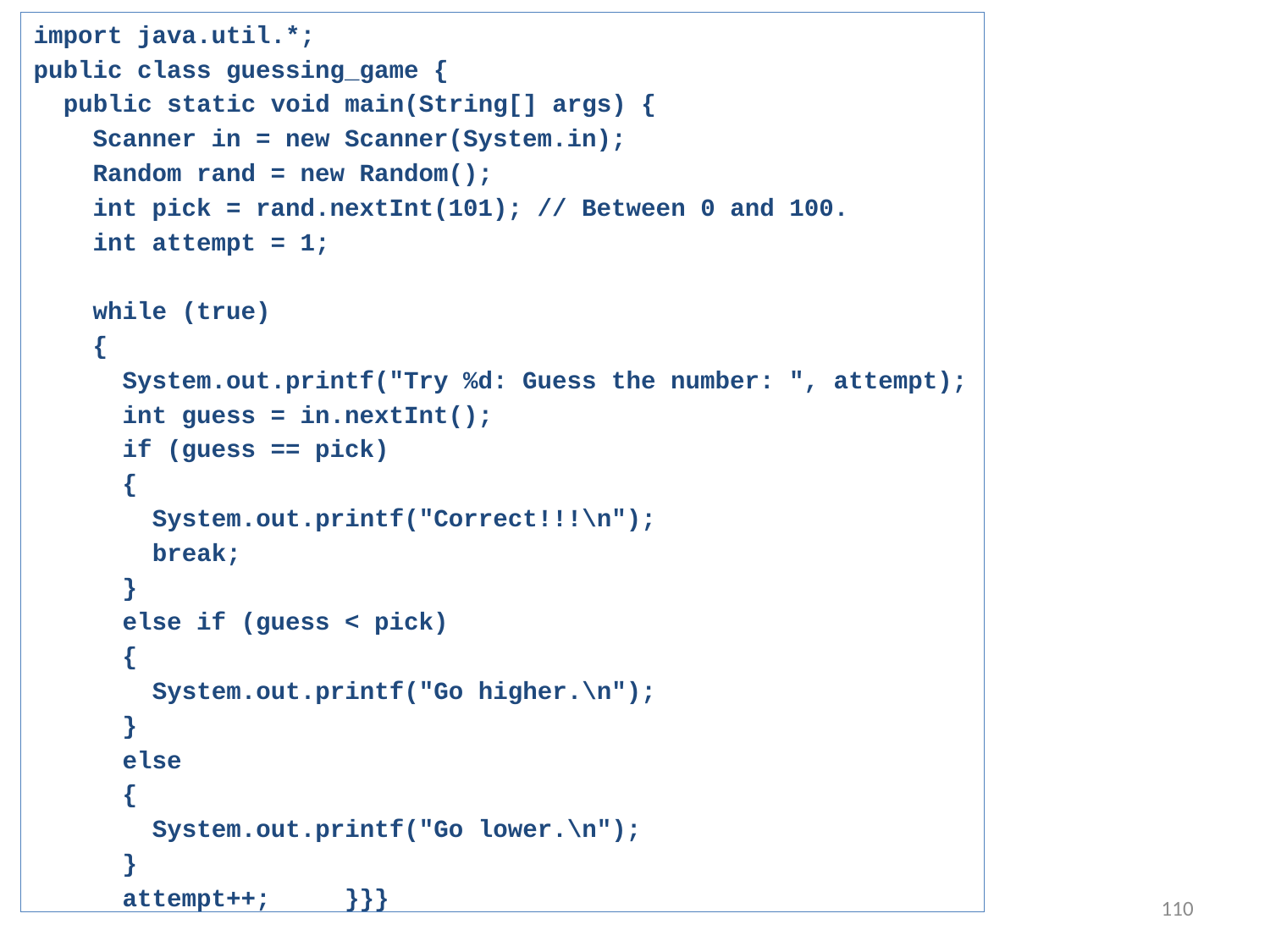

import java.util.*;
public class guessing_game {
  public static void main(String[] args) {
    Scanner in = new Scanner(System.in);
    Random rand = new Random();
    int pick = rand.nextInt(101); // Between 0 and 100.
    int attempt = 1;

    while (true)
    {
      System.out.printf("Try %d: Guess the number: ", attempt);
      int guess = in.nextInt();
      if (guess == pick)
      {
        System.out.printf("Correct!!!\n");
        break;
      }
      else if (guess < pick)
      {
        System.out.printf("Go higher.\n");
      }
      else
      {
        System.out.printf("Go lower.\n");
      }
      attempt++;     }}}
110